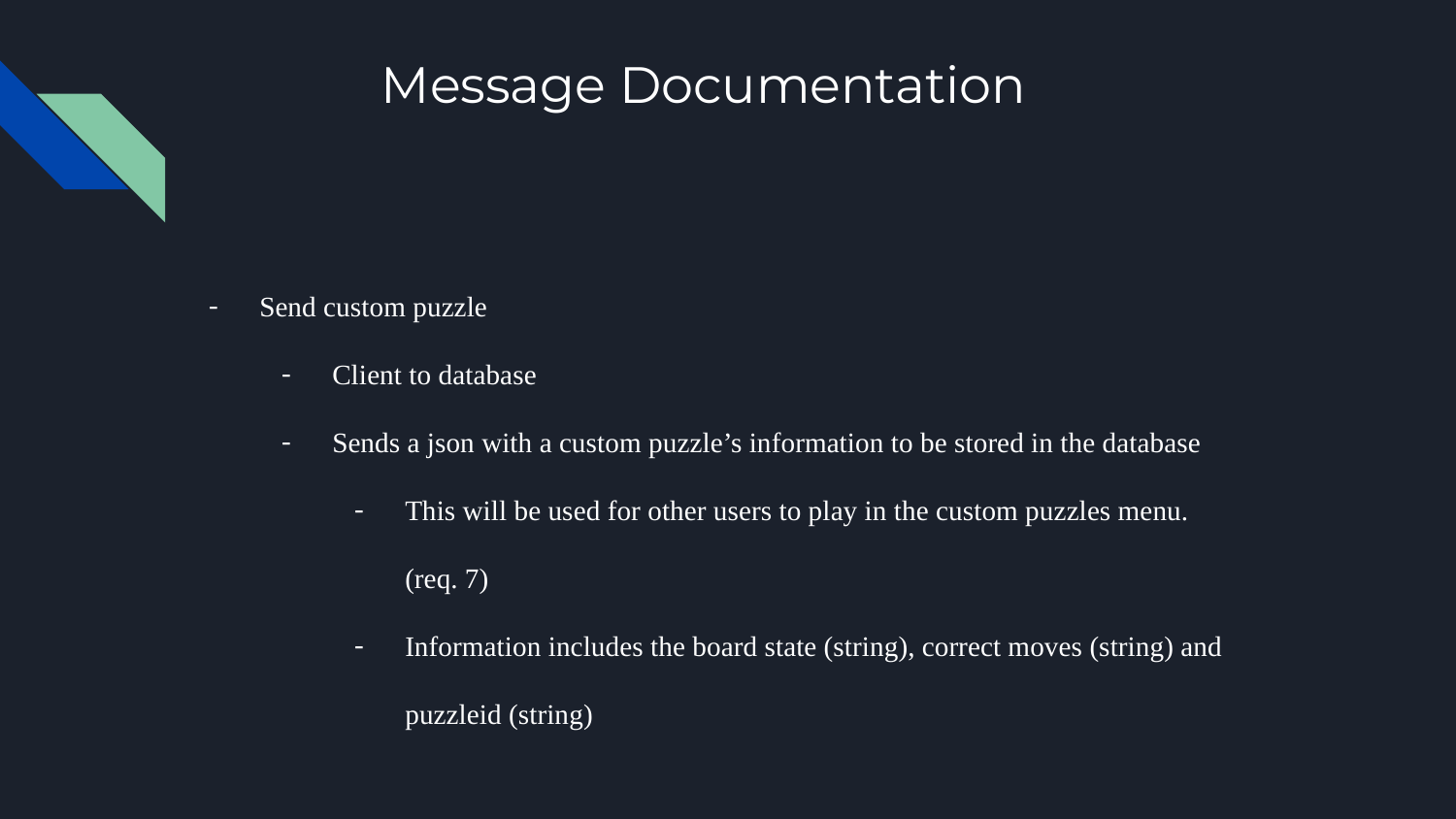

# Message Documentation
Send custom puzzle
Client to database
Sends a json with a custom puzzle’s information to be stored in the database
This will be used for other users to play in the custom puzzles menu.
(req. 7)
Information includes the board state (string), correct moves (string) and puzzleid (string)